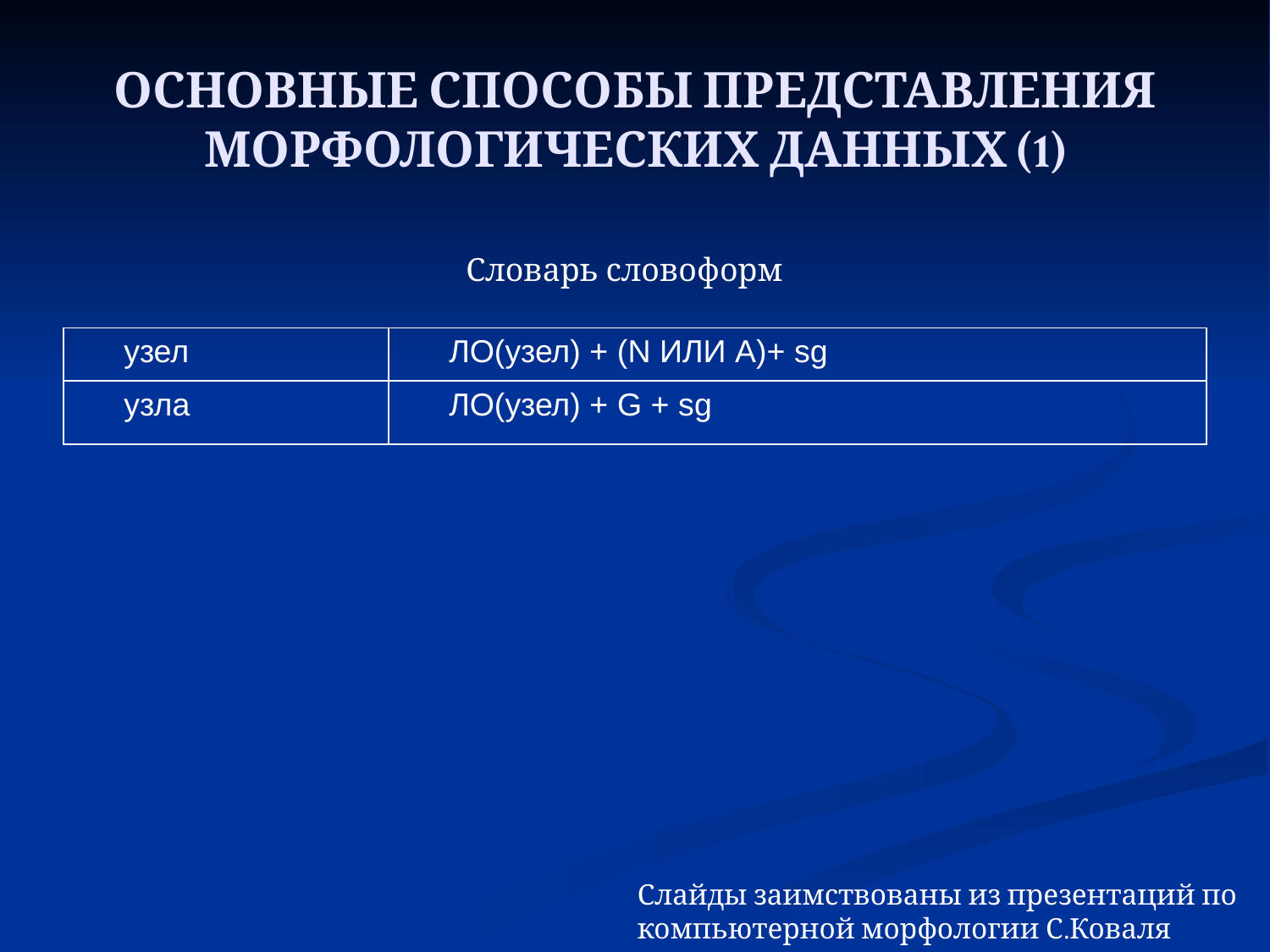

# ОСНОВНЫЕ СПОСОБЫ ПРЕДСТАВЛЕНИЯ МОРФОЛОГИЧЕСКИХ ДАННЫХ (1)
Словарь словоформ
| узел | ЛО(узел) + (N ИЛИ A)+ sg |
| --- | --- |
| узла | ЛО(узел) + G + sg |
Слайды заимствованы из презентаций по компьютерной морфологии С.Коваля